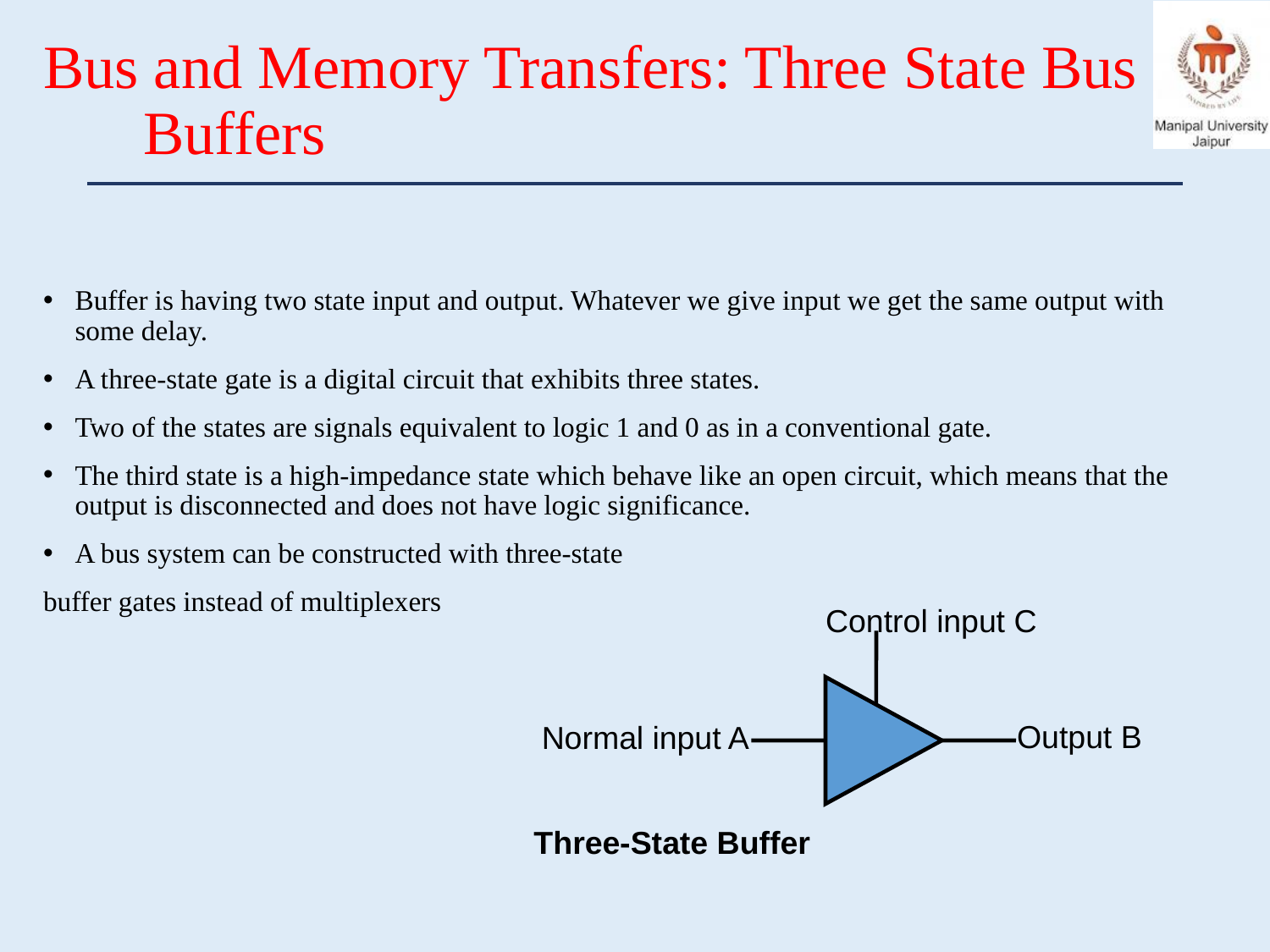

# Bus and Memory Transfers: Three State Bus Buffers
Buffer is having two state input and output. Whatever we give input we get the same output with some delay.
A three-state gate is a digital circuit that exhibits three states.
Two of the states are signals equivalent to logic 1 and 0 as in a conventional gate.
The third state is a high-impedance state which behave like an open circuit, which means that the output is disconnected and does not have logic significance.
A bus system can be constructed with three-state
buffer gates instead of multiplexers

Control input C

Output B
Normal input A
Three-State Buffer